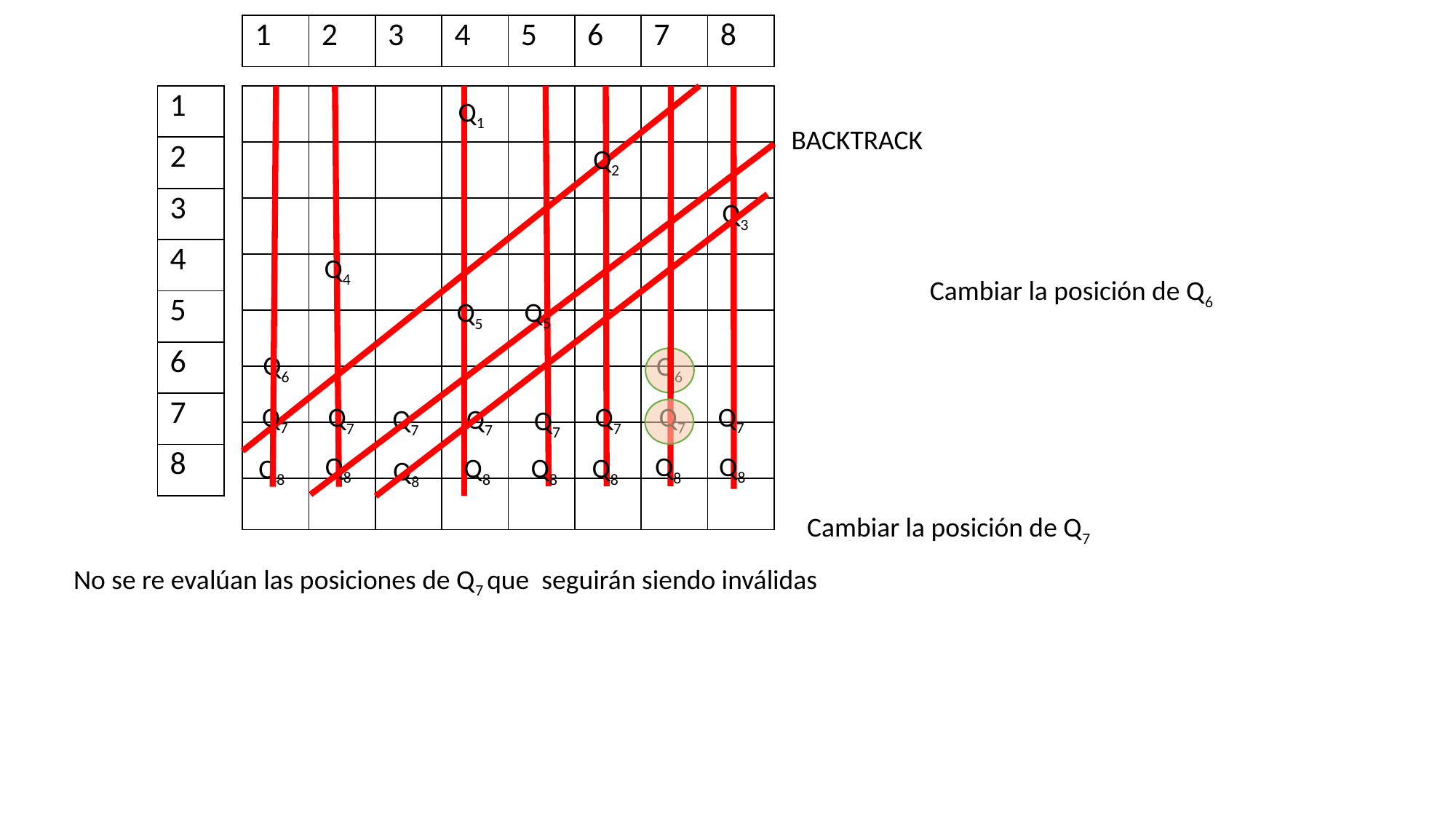

| 1 | 2 | 3 | 4 | 5 | 6 | 7 | 8 |
| --- | --- | --- | --- | --- | --- | --- | --- |
| 1 |
| --- |
| 2 |
| 3 |
| 4 |
| 5 |
| 6 |
| 7 |
| 8 |
|  |  |  |  |  |  |  |  |
| --- | --- | --- | --- | --- | --- | --- | --- |
|  |  |  |  |  |  |  |  |
|  |  |  |  |  |  |  |  |
|  |  |  |  |  |  |  |  |
|  |  |  |  |  |  |  |  |
|  |  |  |  |  |  |  |  |
|  |  |  |  |  |  |  |  |
|  |  |  |  |  |  |  |  |
Q1
BACKTRACK

Q2
Q3
Q4
Cambiar la posición de Q6

Q5
Q5
Q6
Q6

Q7
Q7
Q7
Q7
Q7
Q7
Q7
Q7

Q8
Q8
Q8
Q8
Q8
Q8
Q8
Q8
Cambiar la posición de Q7

No se re evalúan las posiciones de Q7 que  seguirán siendo inválidas